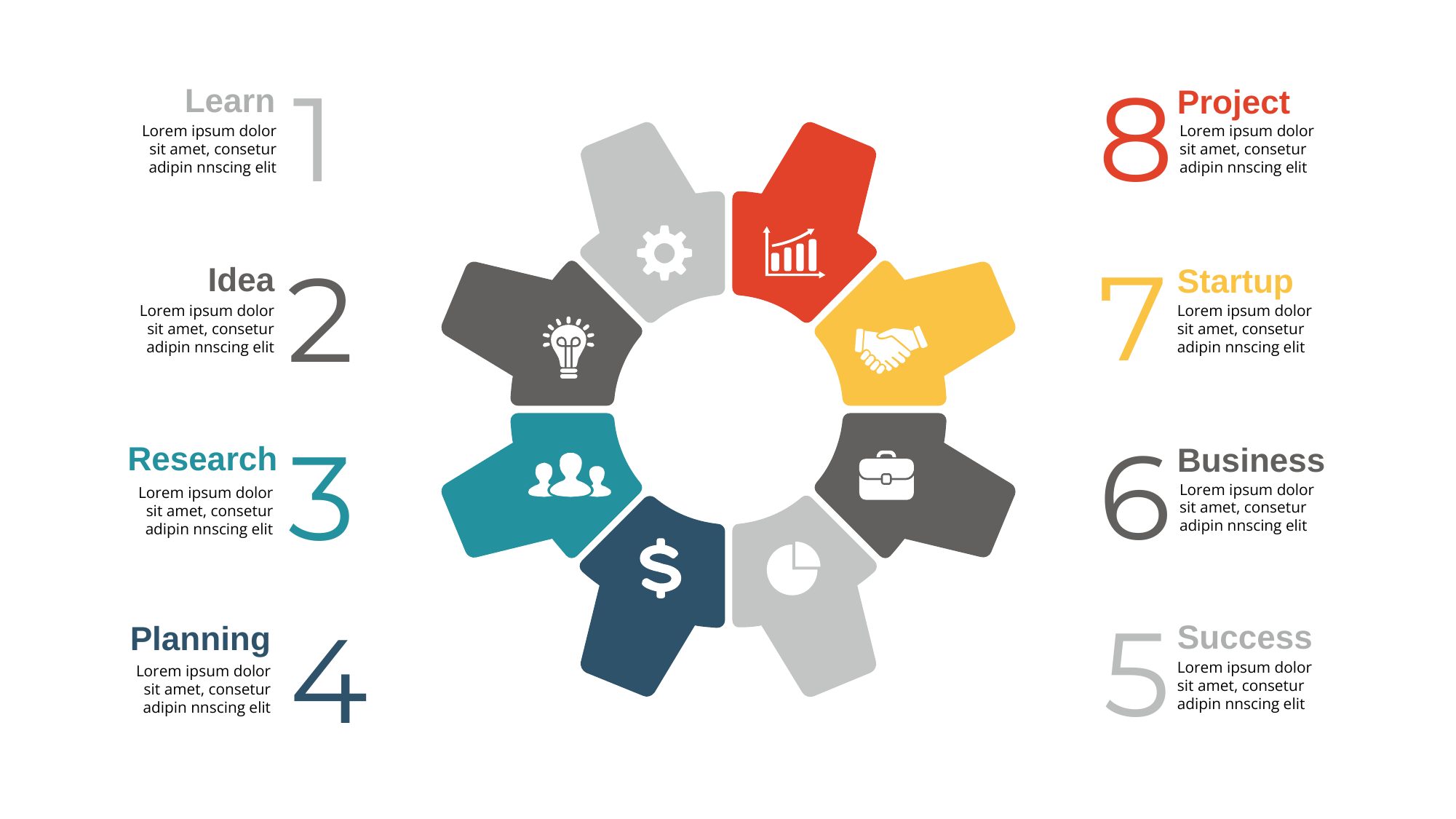

8
1
Learn
Project
Lorem ipsum dolor sit amet, consetur adipin nnscing elit
Lorem ipsum dolor sit amet, consetur adipin nnscing elit

7
2
Idea
Startup

Lorem ipsum dolor sit amet, consetur adipin nnscing elit
Lorem ipsum dolor sit amet, consetur adipin nnscing elit

6
3
Research
Business
Lorem ipsum dolor sit amet, consetur adipin nnscing elit
Lorem ipsum dolor sit amet, consetur adipin nnscing elit

5
4
Success
Planning
Lorem ipsum dolor sit amet, consetur adipin nnscing elit
Lorem ipsum dolor sit amet, consetur adipin nnscing elit